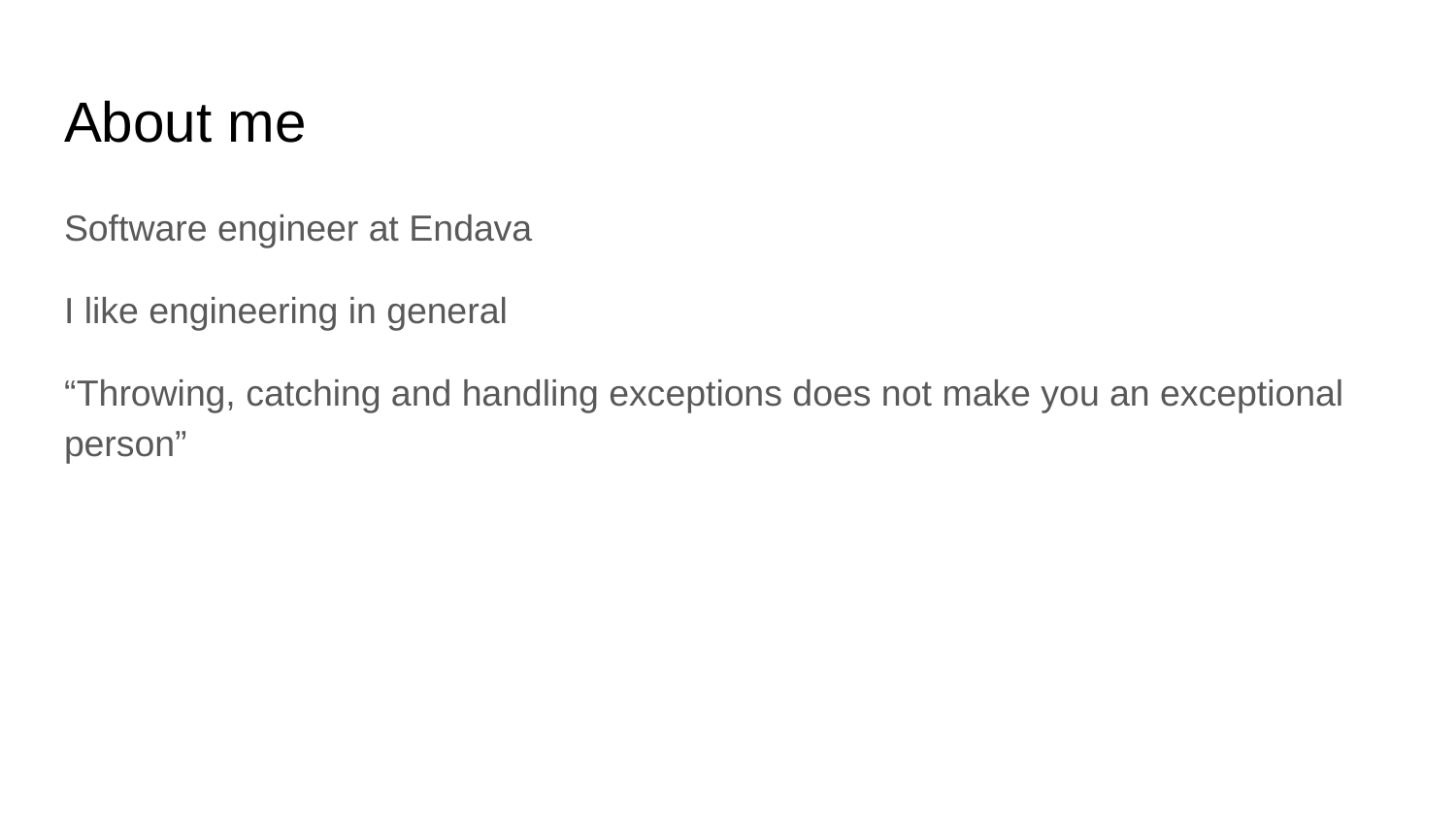

# About me
Software engineer at Endava
I like engineering in general
“Throwing, catching and handling exceptions does not make you an exceptional person”